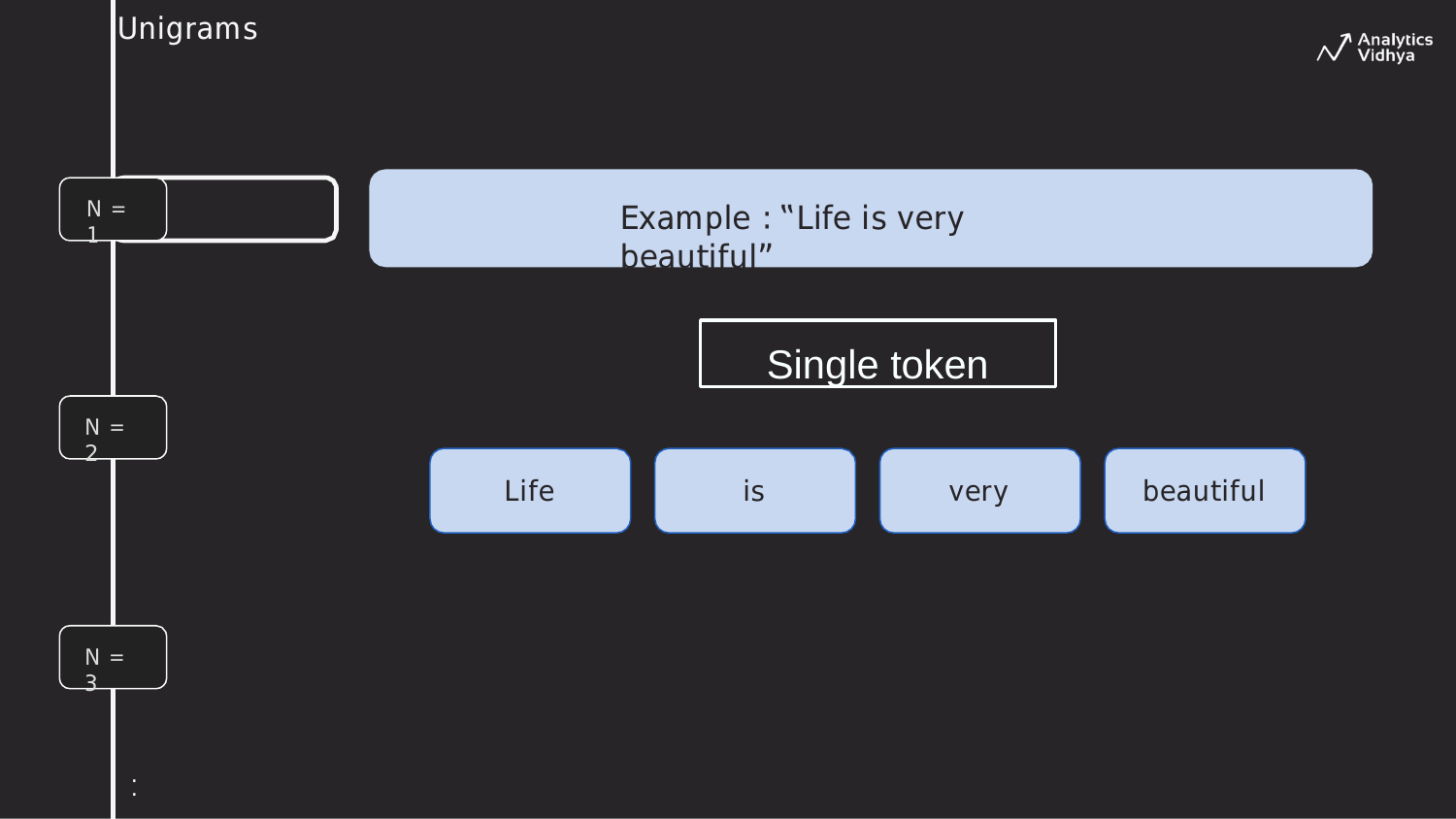

Unigrams

N = 1
Example : “Life is very beautiful”
Single token
N = 2

Life
is
very
beautiful

N = 3
.
.